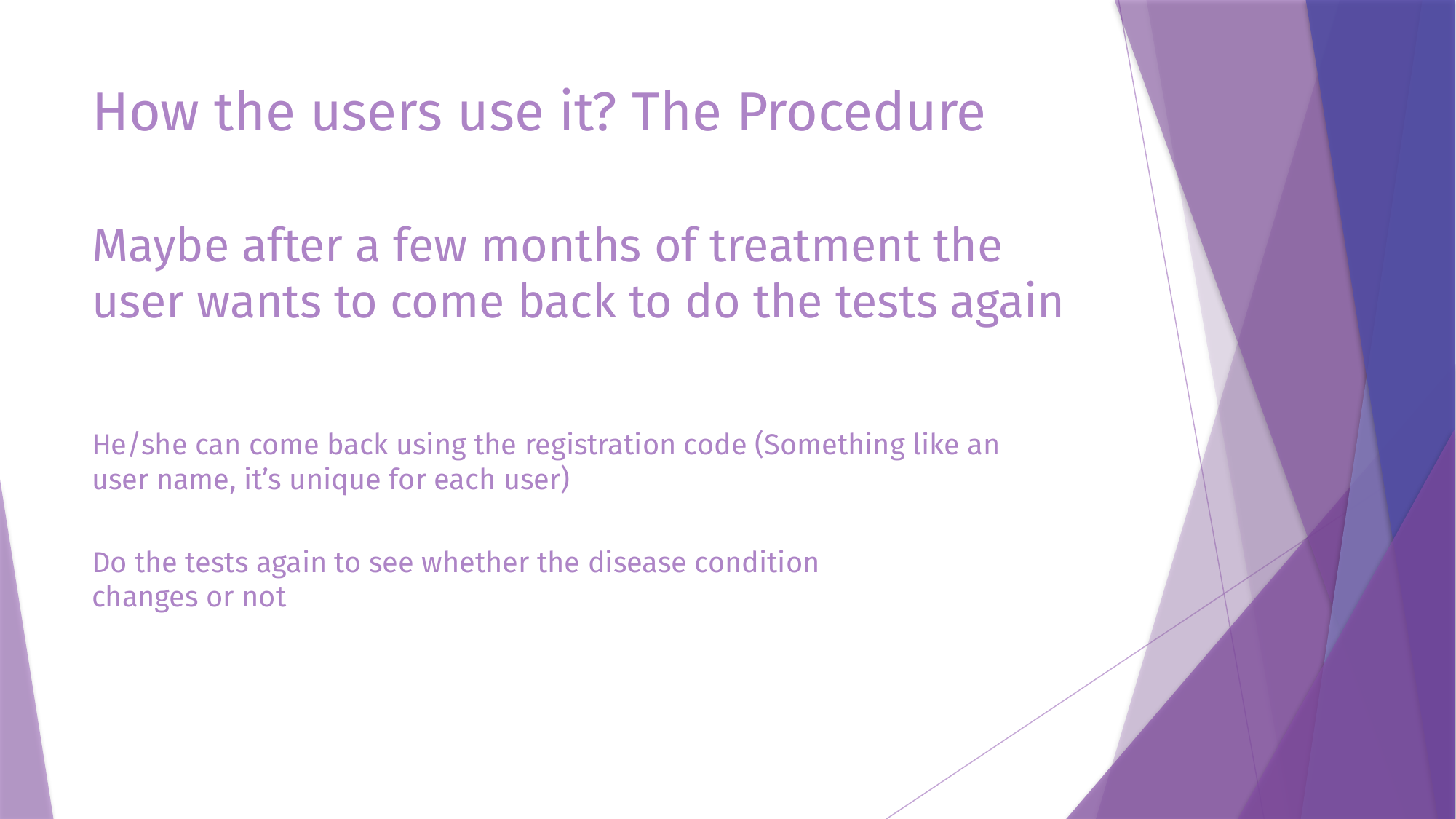

# How the users use it? The Procedure
Maybe after a few months of treatment the user wants to come back to do the tests again
He/she can come back using the registration code (Something like an user name, it’s unique for each user)
Do the tests again to see whether the disease condition changes or not